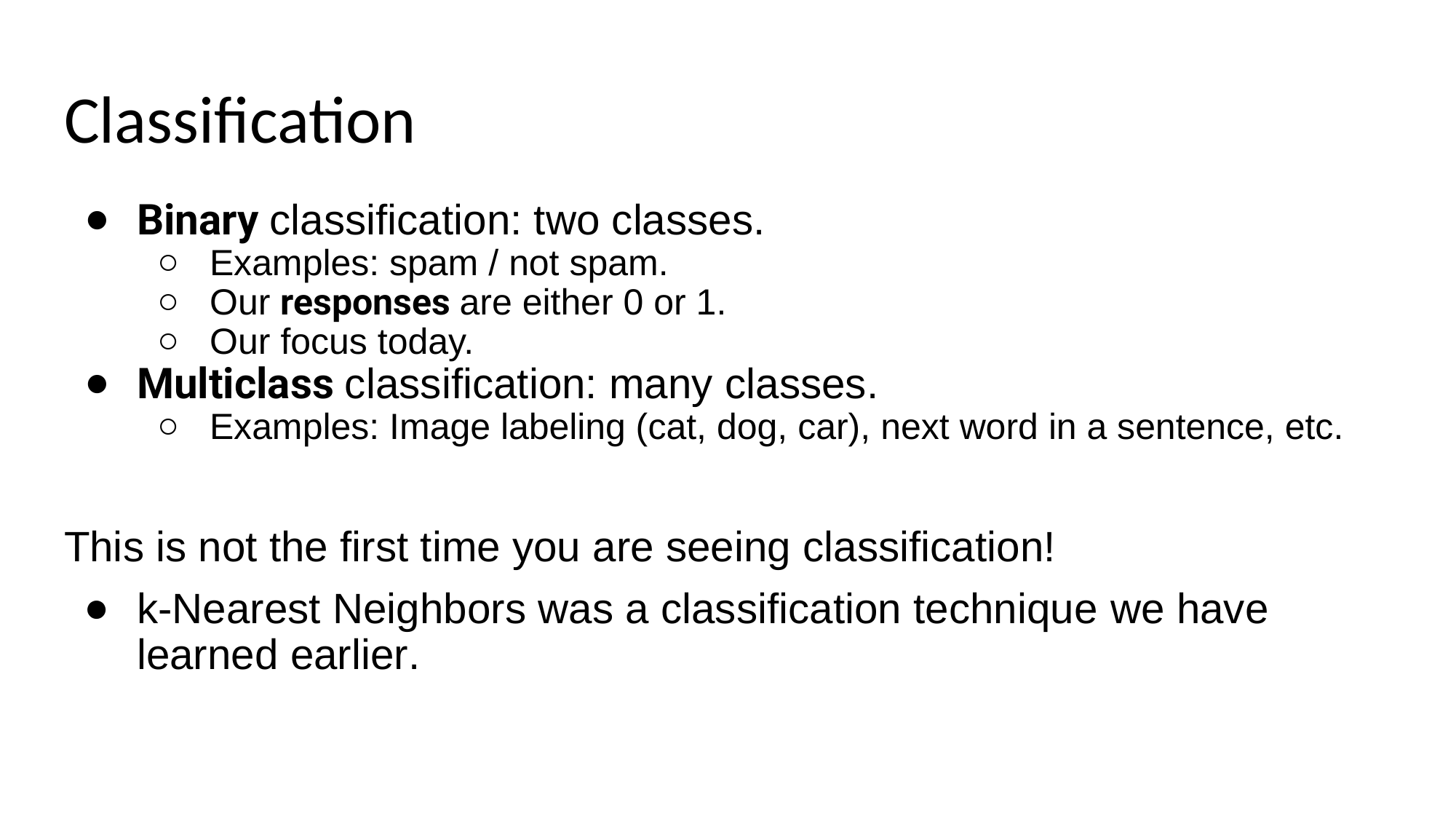

# Classification
Binary classification: two classes.
Examples: spam / not spam.
Our responses are either 0 or 1.
Our focus today.
Multiclass classification: many classes.
Examples: Image labeling (cat, dog, car), next word in a sentence, etc.

This is not the first time you are seeing classification!
k-Nearest Neighbors was a classification technique we have learned earlier.